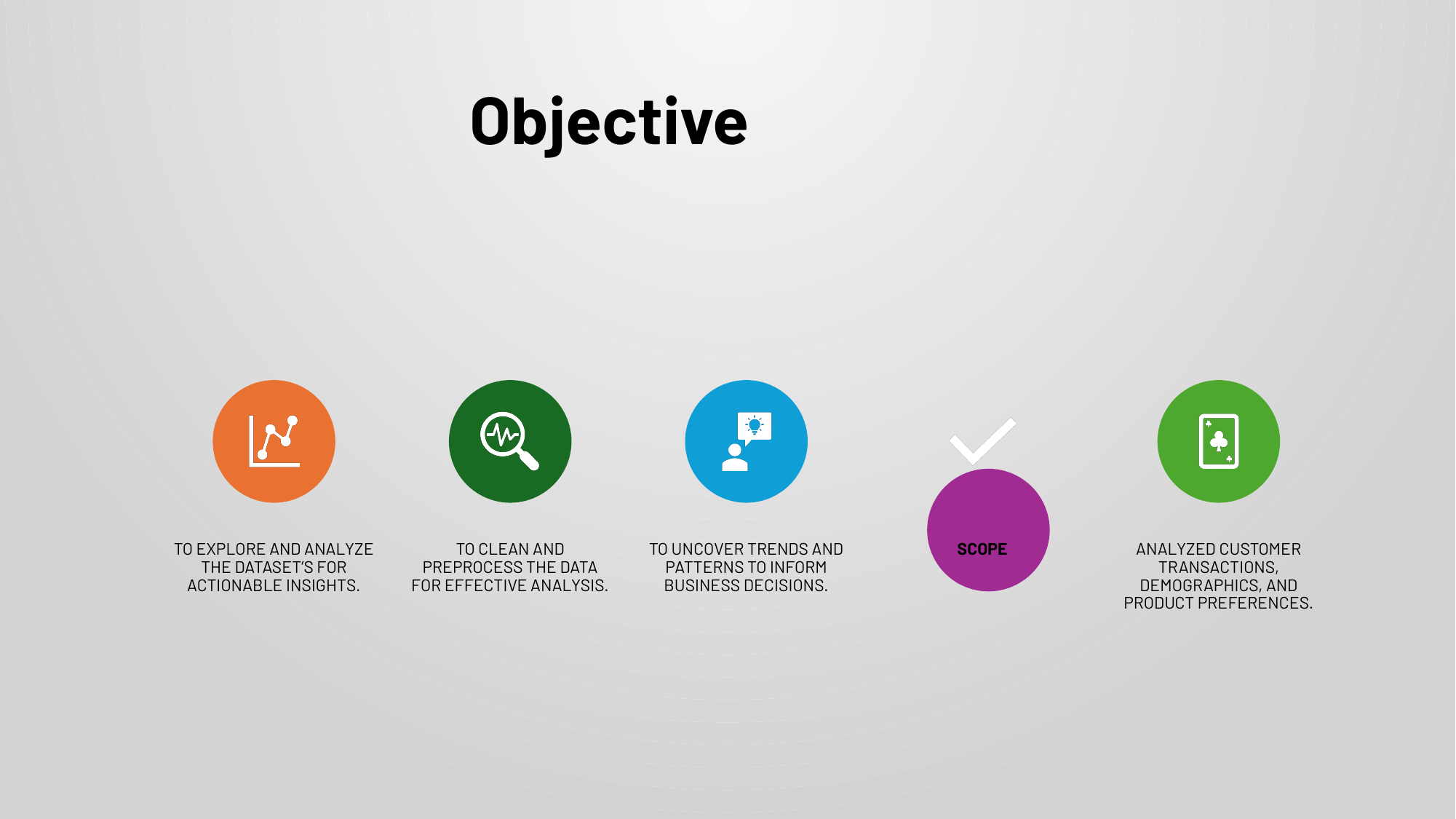

# Objective
To explore and analyze the dataset’s for actionable insights.
To clean and preprocess the data for effective analysis.
To uncover trends and patterns to inform business decisions.
Scope
Analyzed customer transactions, demographics, and product preferences.